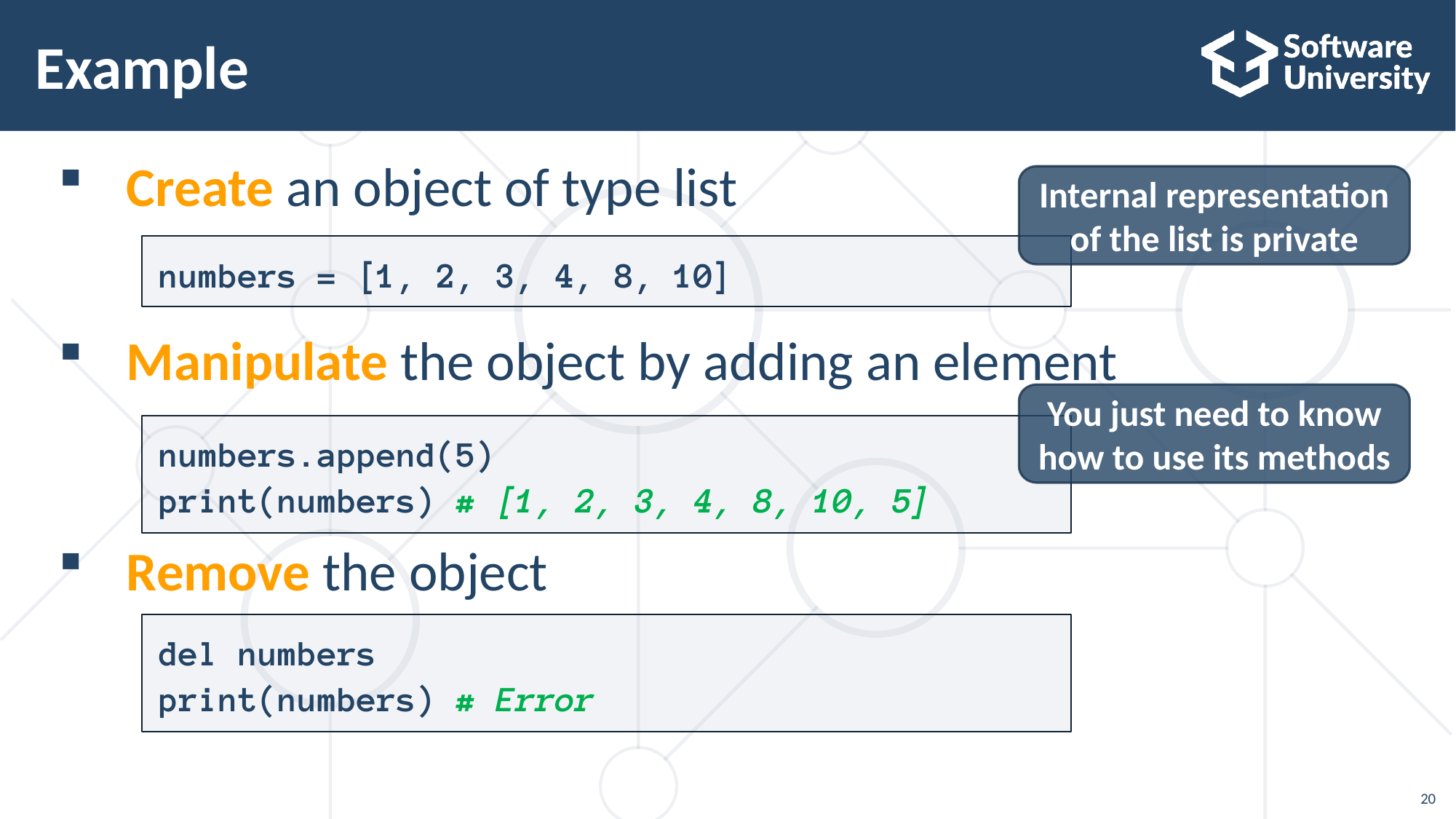

# Example
Create an object of type list

Manipulate the object by adding an element

Remove the object
Internal representation of the list is private
numbers = [1, 2, 3, 4, 8, 10]
You just need to know how to use its methods
numbers.append(5)
print(numbers) # [1, 2, 3, 4, 8, 10, 5]
del numbers
print(numbers) # Error
20